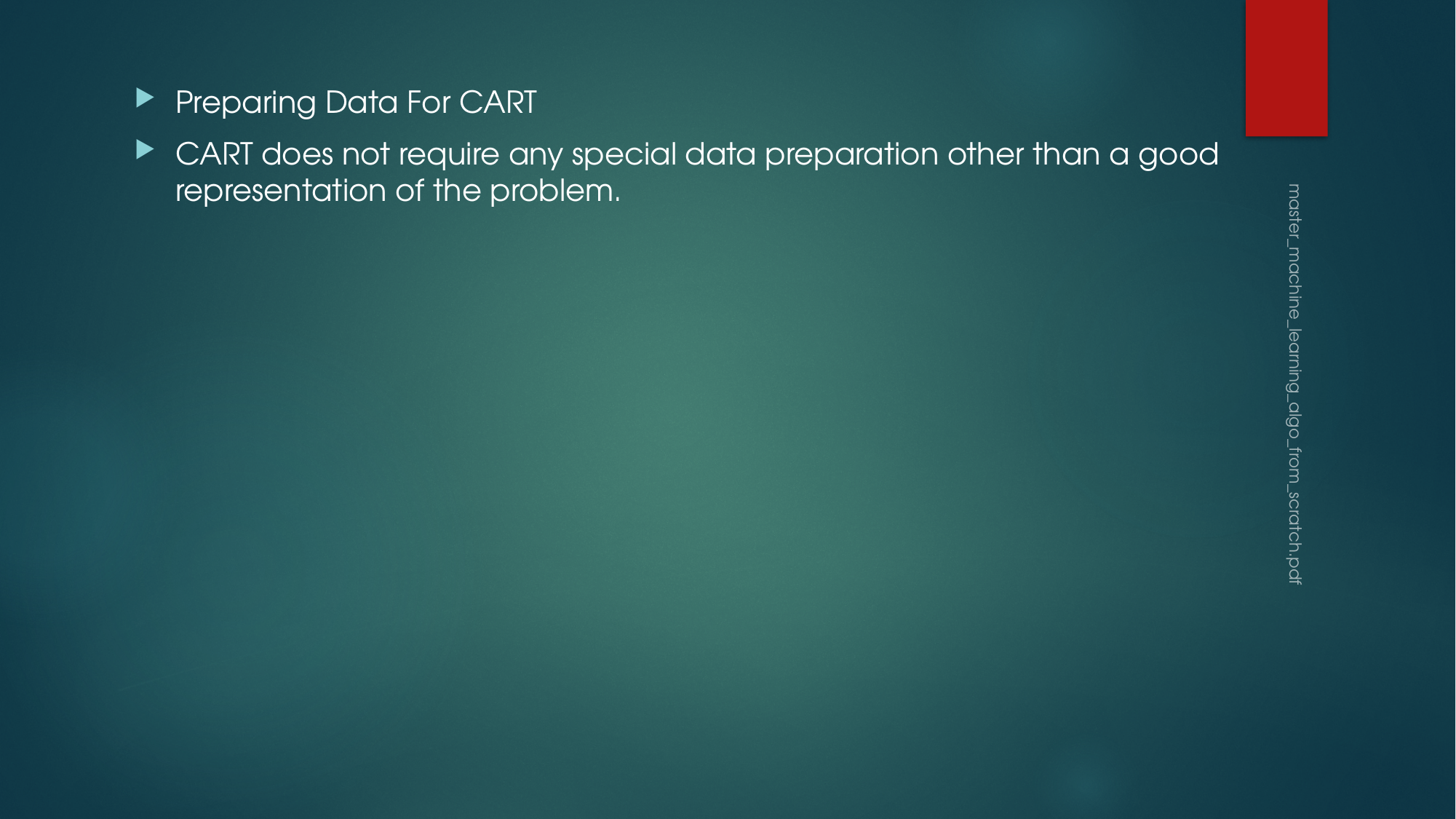

#
Preparing Data For CART
CART does not require any special data preparation other than a good representation of the problem.

master_machine_learning_algo_from_scratch.pdf